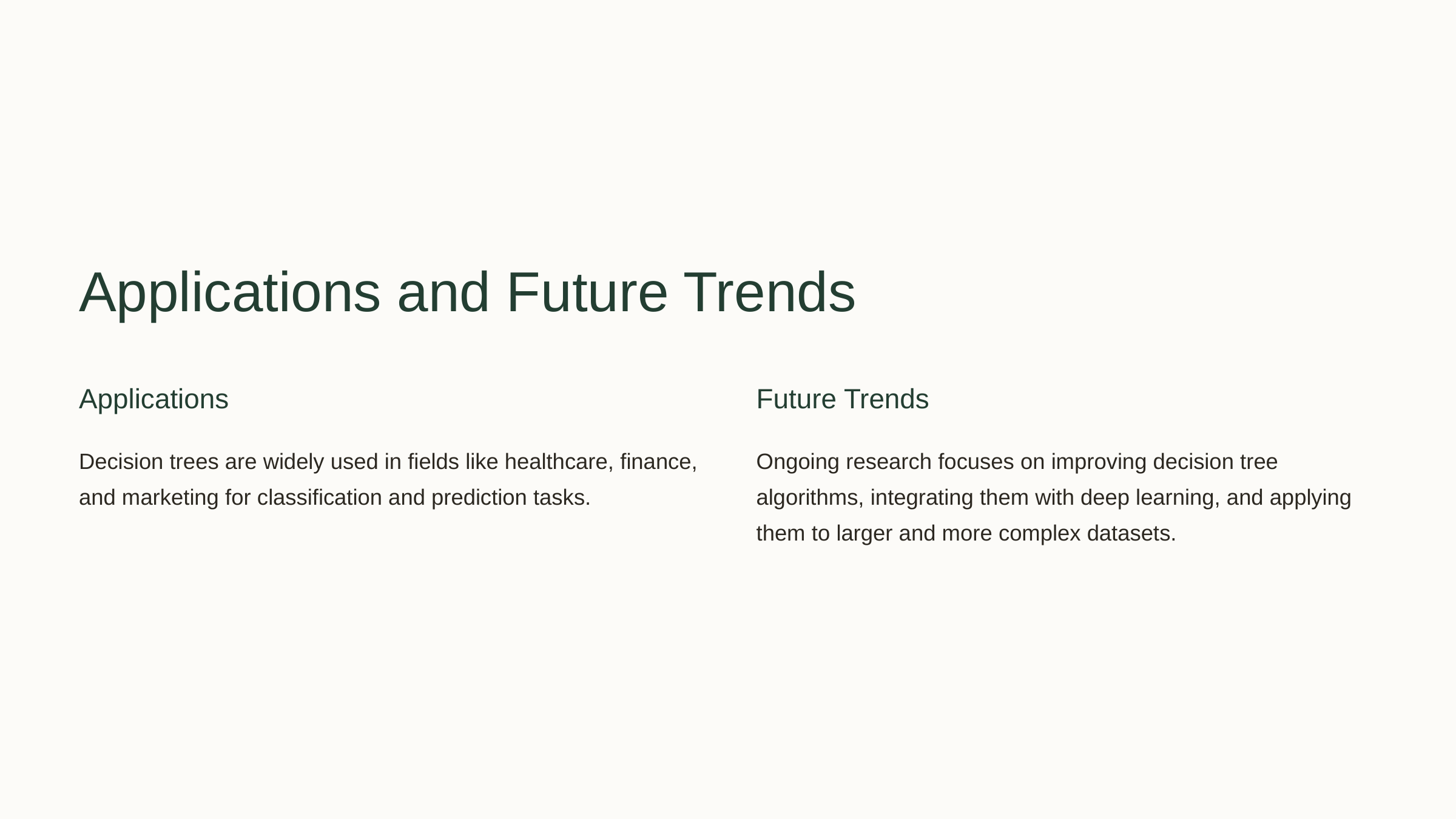

Applications and Future Trends
Applications
Future Trends
Decision trees are widely used in fields like healthcare, finance, and marketing for classification and prediction tasks.
Ongoing research focuses on improving decision tree algorithms, integrating them with deep learning, and applying them to larger and more complex datasets.